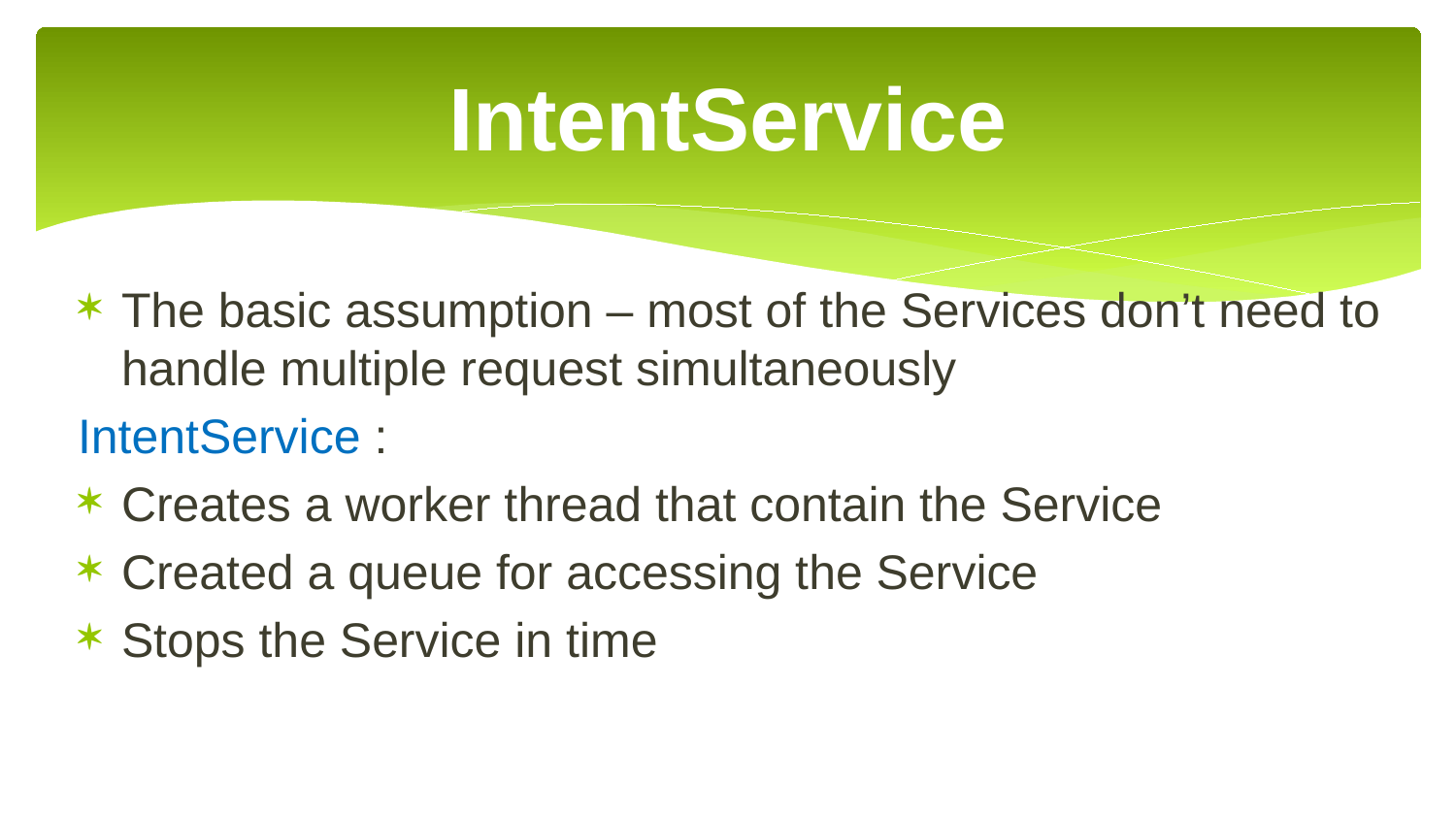

# IntentService
The basic assumption – most of the Services don’t need to handle multiple request simultaneously
IntentService :
Creates a worker thread that contain the Service
Created a queue for accessing the Service
Stops the Service in time